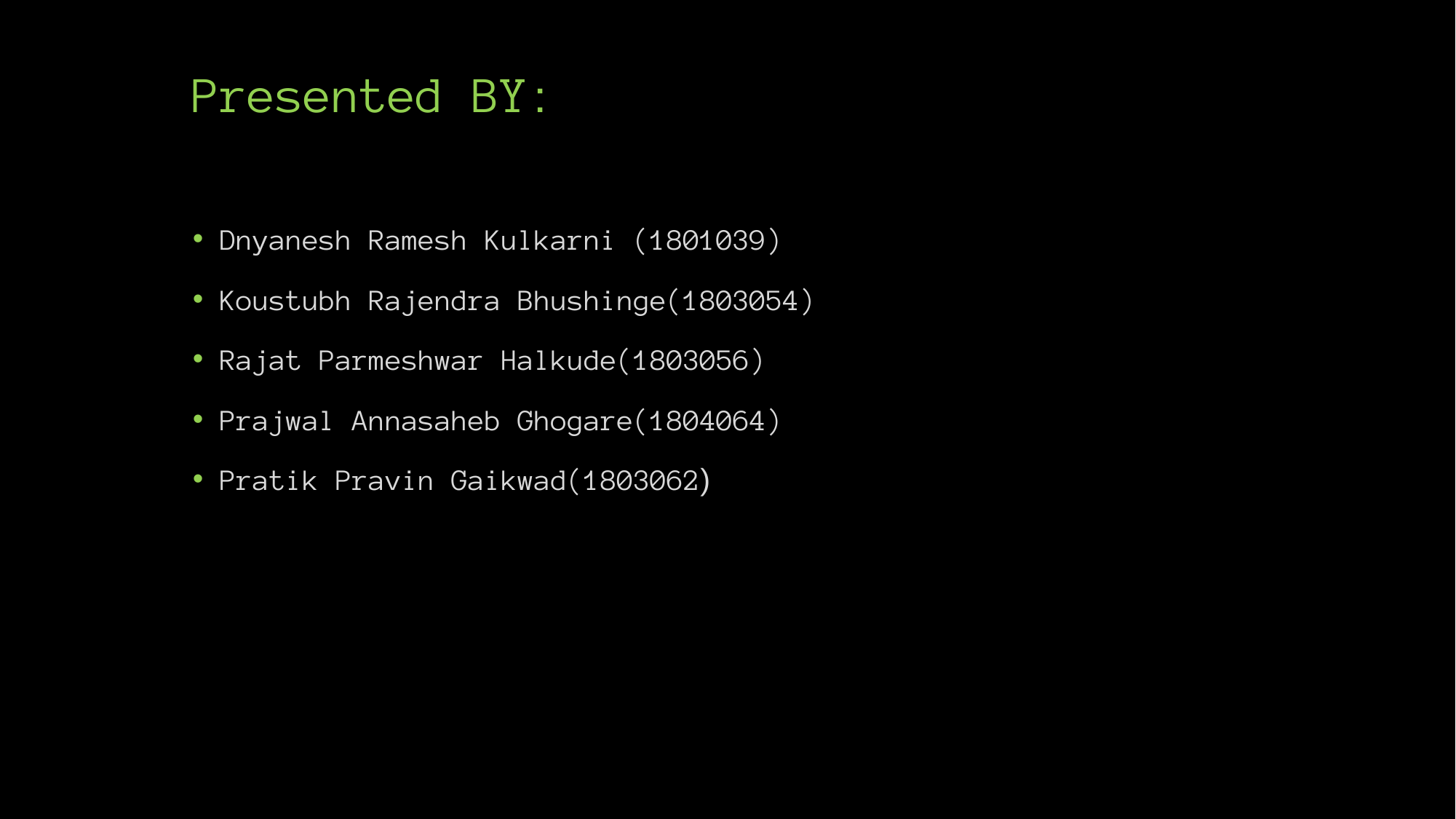

# Presented BY:
Dnyanesh Ramesh Kulkarni (1801039)
Koustubh Rajendra Bhushinge(1803054)
Rajat Parmeshwar Halkude(1803056)
Prajwal Annasaheb Ghogare(1804064)
Pratik Pravin Gaikwad(1803062)